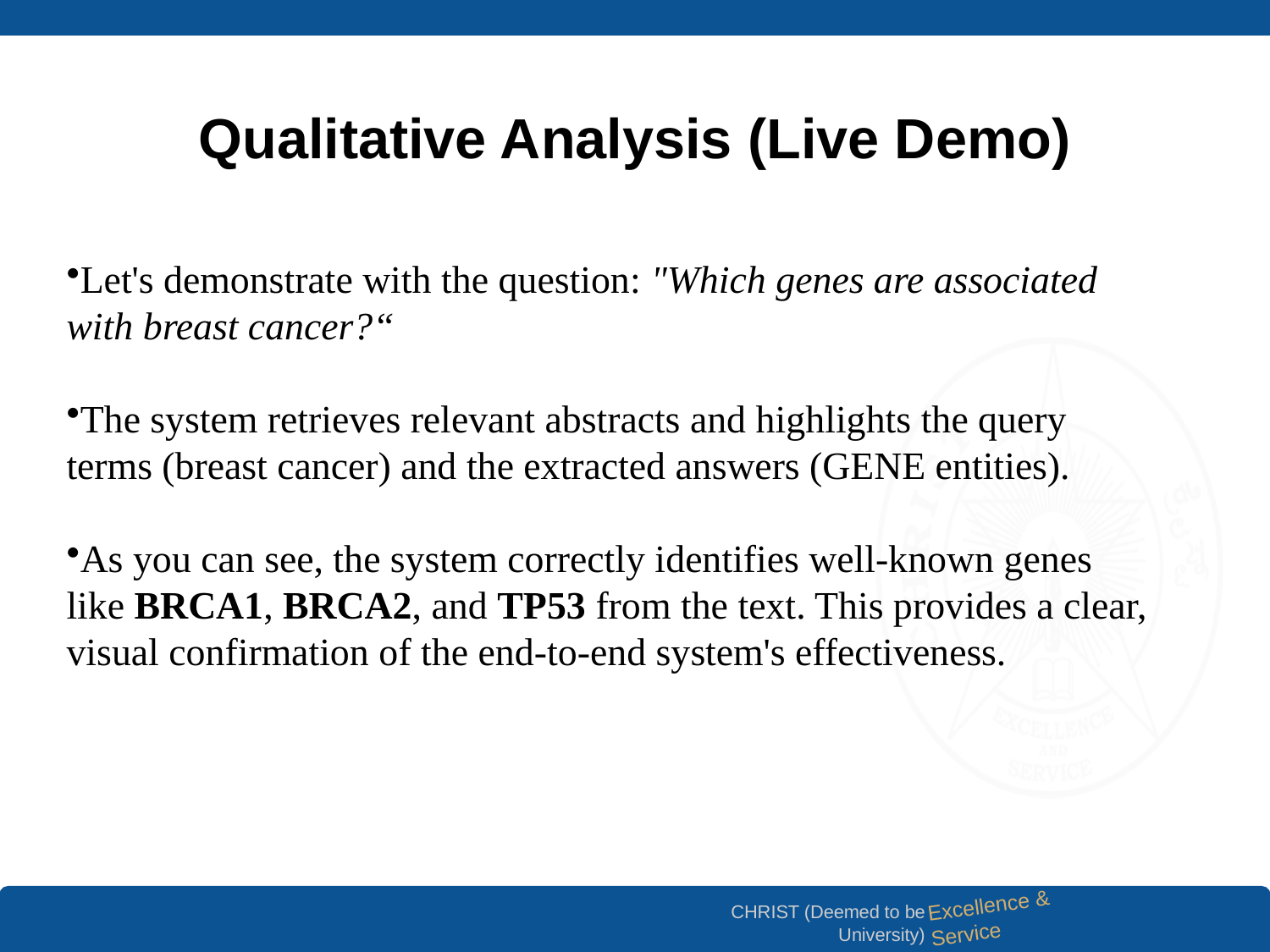

# Qualitative Analysis (Live Demo)
Let's demonstrate with the question: "Which genes are associated with breast cancer?“

The system retrieves relevant abstracts and highlights the query terms (breast cancer) and the extracted answers (GENE entities).

As you can see, the system correctly identifies well-known genes like BRCA1, BRCA2, and TP53 from the text. This provides a clear, visual confirmation of the end-to-end system's effectiveness.